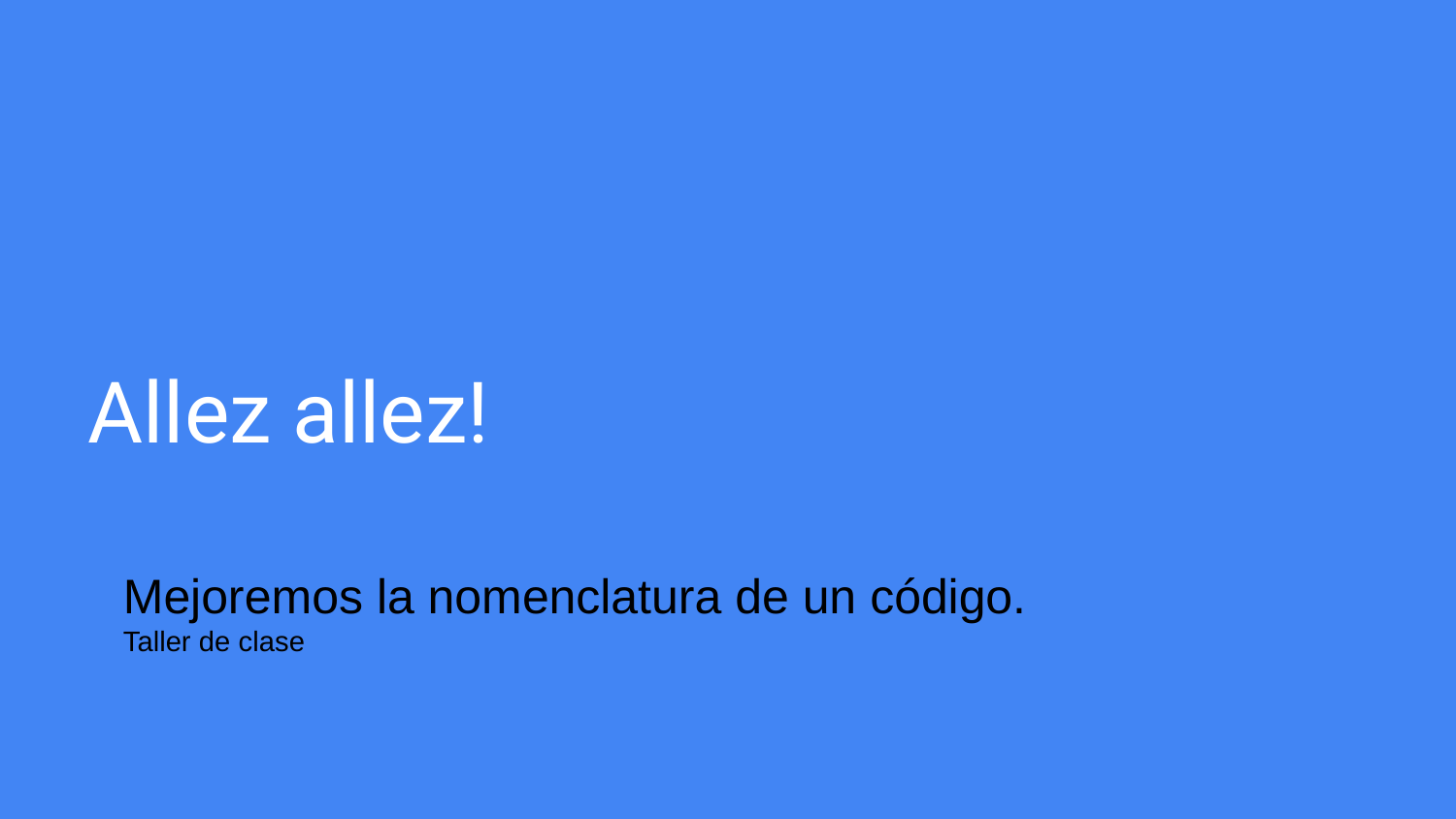

# Allez allez!
Mejoremos la nomenclatura de un código.
Taller de clase